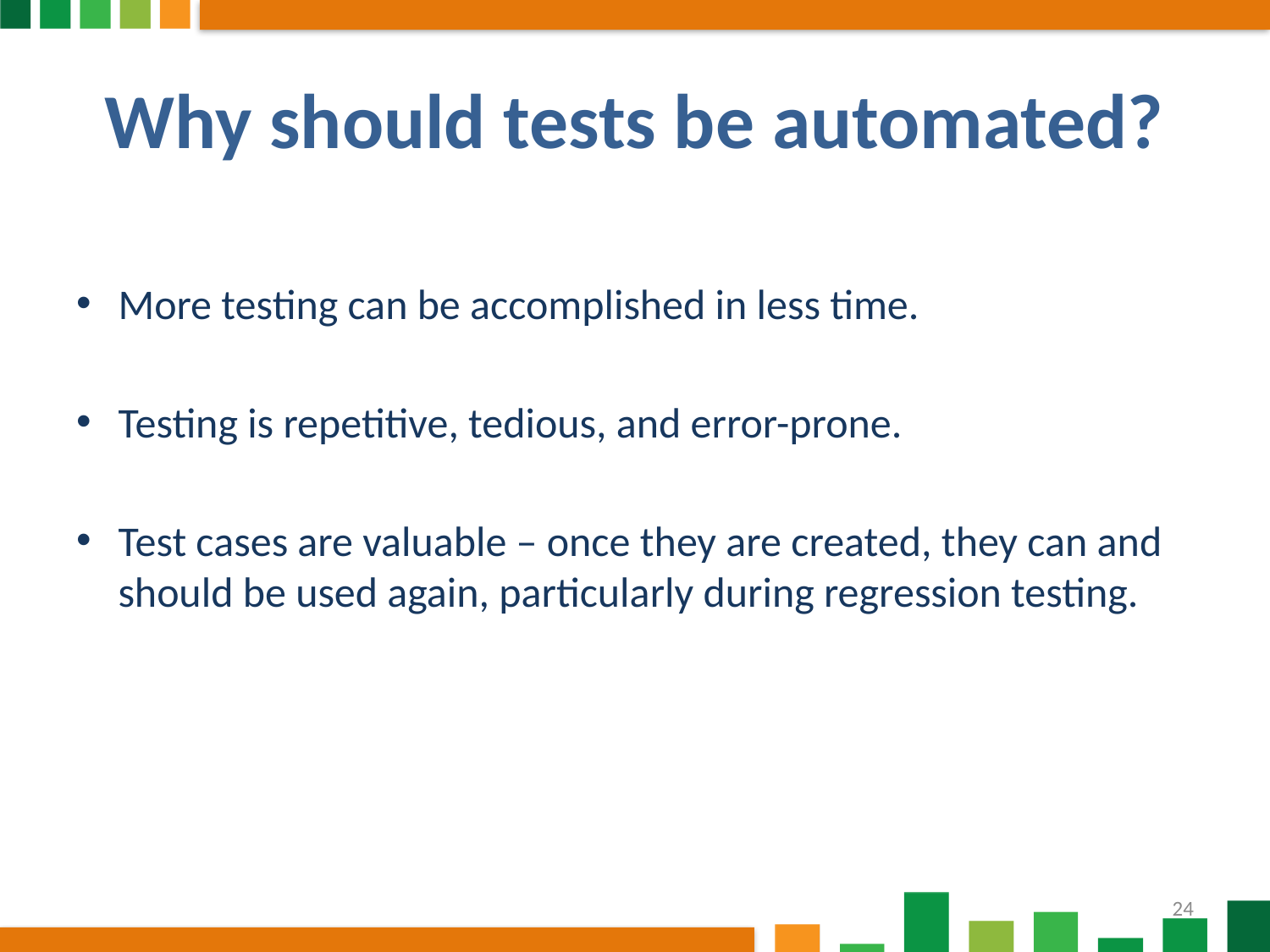

# Why should tests be automated?
More testing can be accomplished in less time.

Testing is repetitive, tedious, and error-prone.

Test cases are valuable – once they are created, they can and should be used again, particularly during regression testing.
24